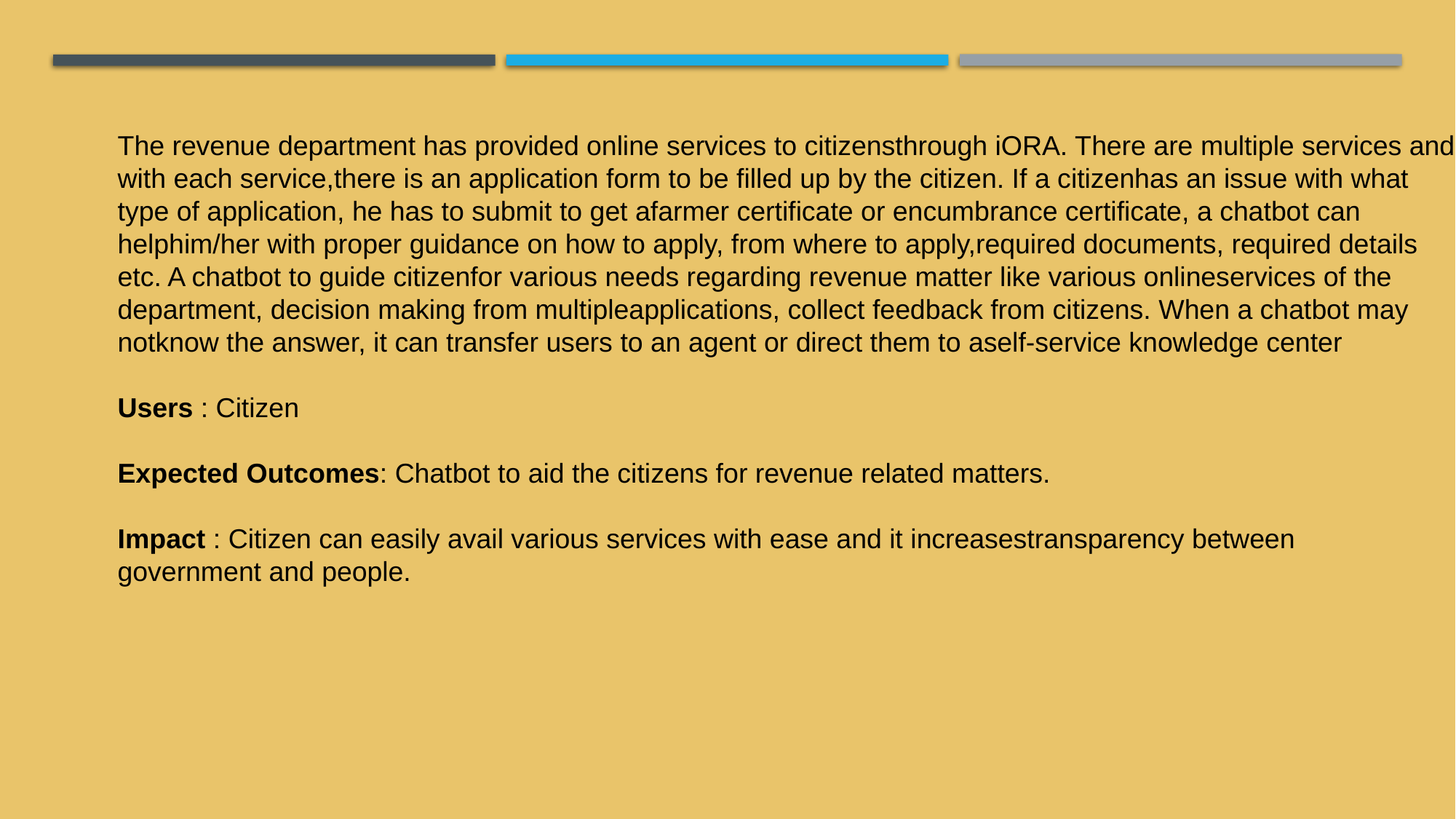

The revenue department has provided online services to citizensthrough iORA. There are multiple services and with each service,there is an application form to be filled up by the citizen. If a citizenhas an issue with what type of application, he has to submit to get afarmer certificate or encumbrance certificate, a chatbot can helphim/her with proper guidance on how to apply, from where to apply,required documents, required details etc. A chatbot to guide citizenfor various needs regarding revenue matter like various onlineservices of the department, decision making from multipleapplications, collect feedback from citizens. When a chatbot may notknow the answer, it can transfer users to an agent or direct them to aself-service knowledge center

Users : Citizen

Expected Outcomes: Chatbot to aid the citizens for revenue related matters.

Impact : Citizen can easily avail various services with ease and it increasestransparency between government and people.